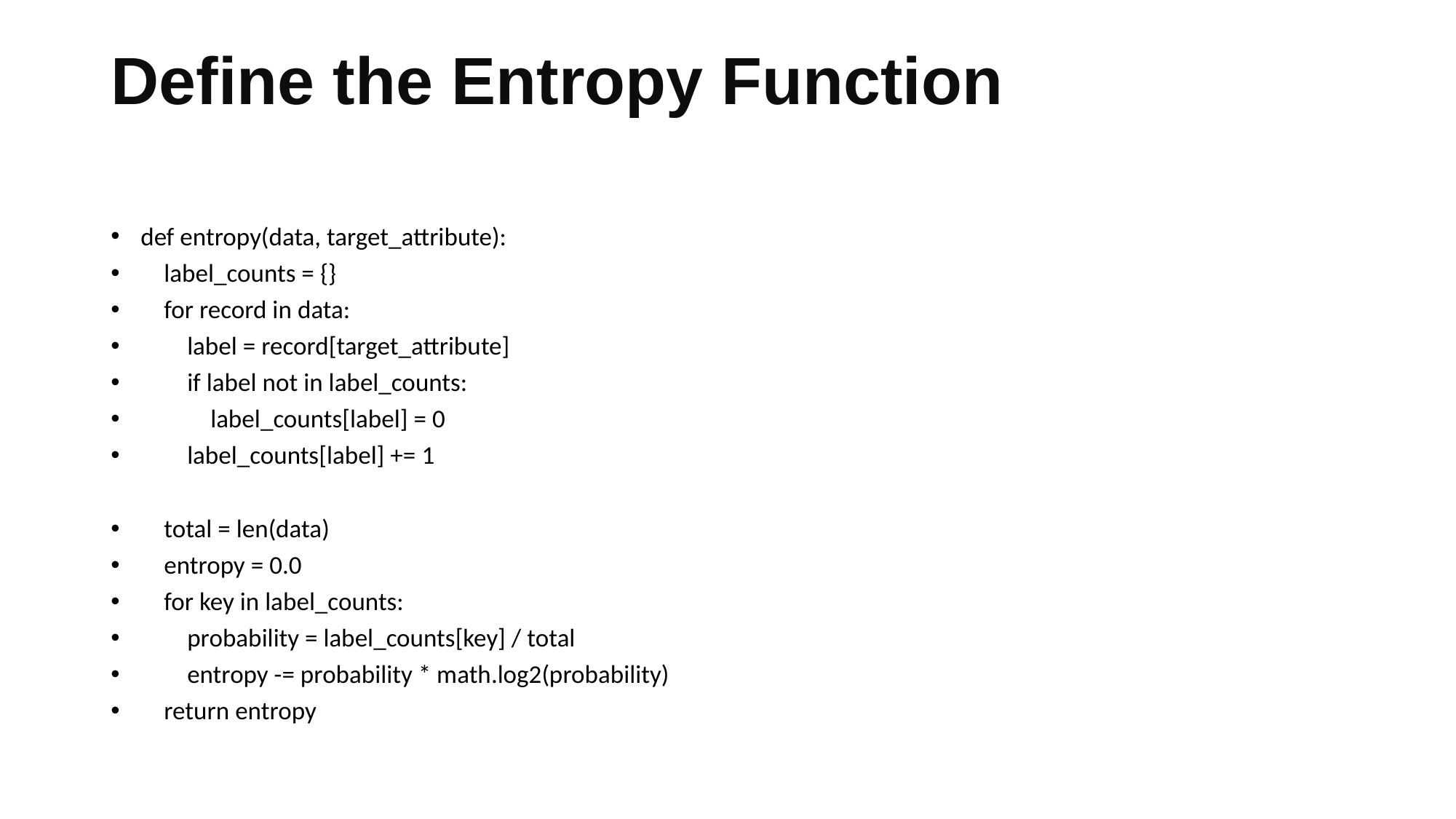

# Define the Entropy Function
def entropy(data, target_attribute):
    label_counts = {}
    for record in data:
        label = record[target_attribute]
        if label not in label_counts:
            label_counts[label] = 0
        label_counts[label] += 1

    total = len(data)
    entropy = 0.0
    for key in label_counts:
        probability = label_counts[key] / total
        entropy -= probability * math.log2(probability)
    return entropy